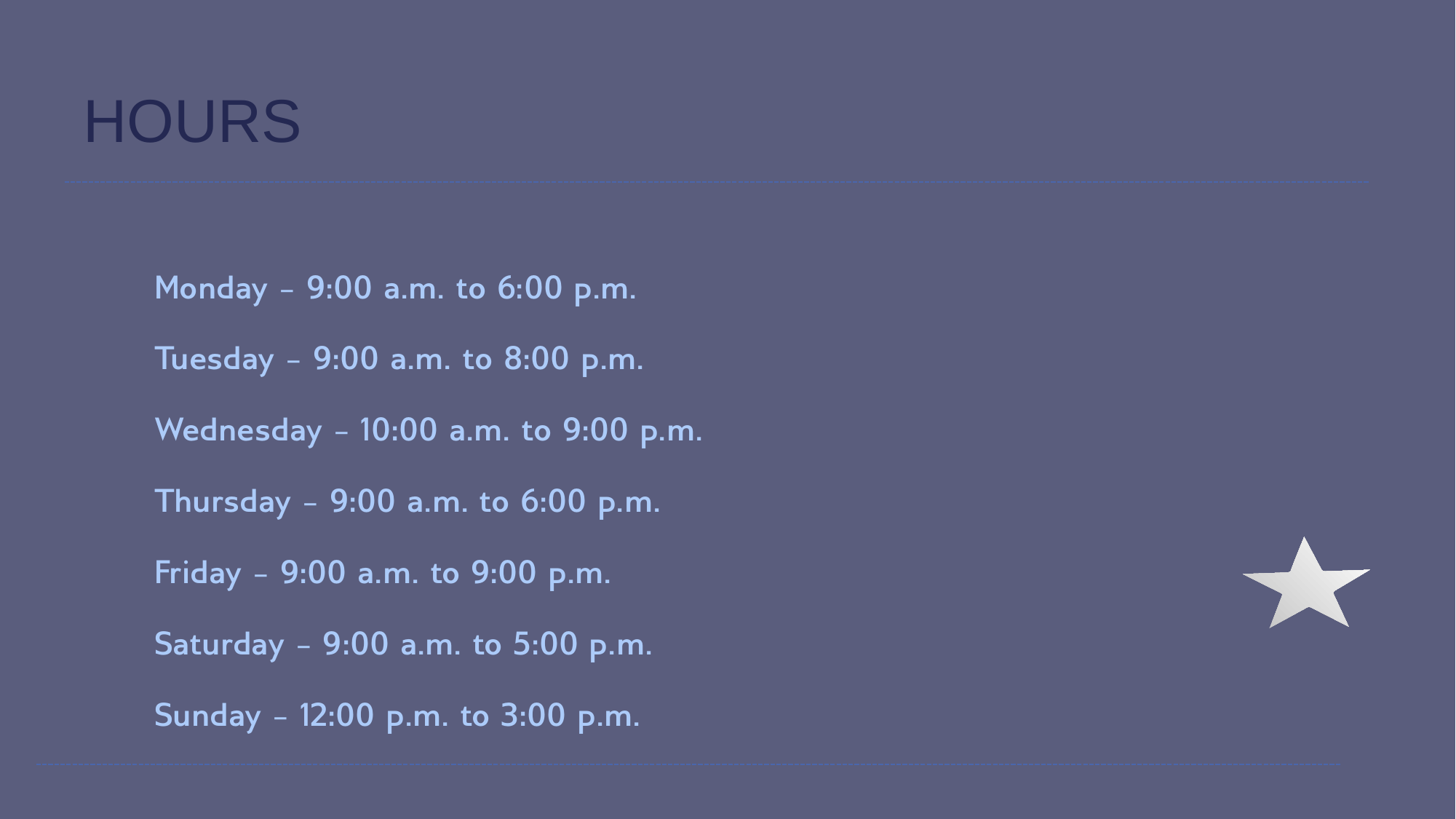

# Hours
Monday – 9:00 a.m. to 6:00 p.m.
Tuesday – 9:00 a.m. to 8:00 p.m.
Wednesday – 10:00 a.m. to 9:00 p.m.
Thursday – 9:00 a.m. to 6:00 p.m.
Friday – 9:00 a.m. to 9:00 p.m.
Saturday – 9:00 a.m. to 5:00 p.m.
Sunday – 12:00 p.m. to 3:00 p.m.